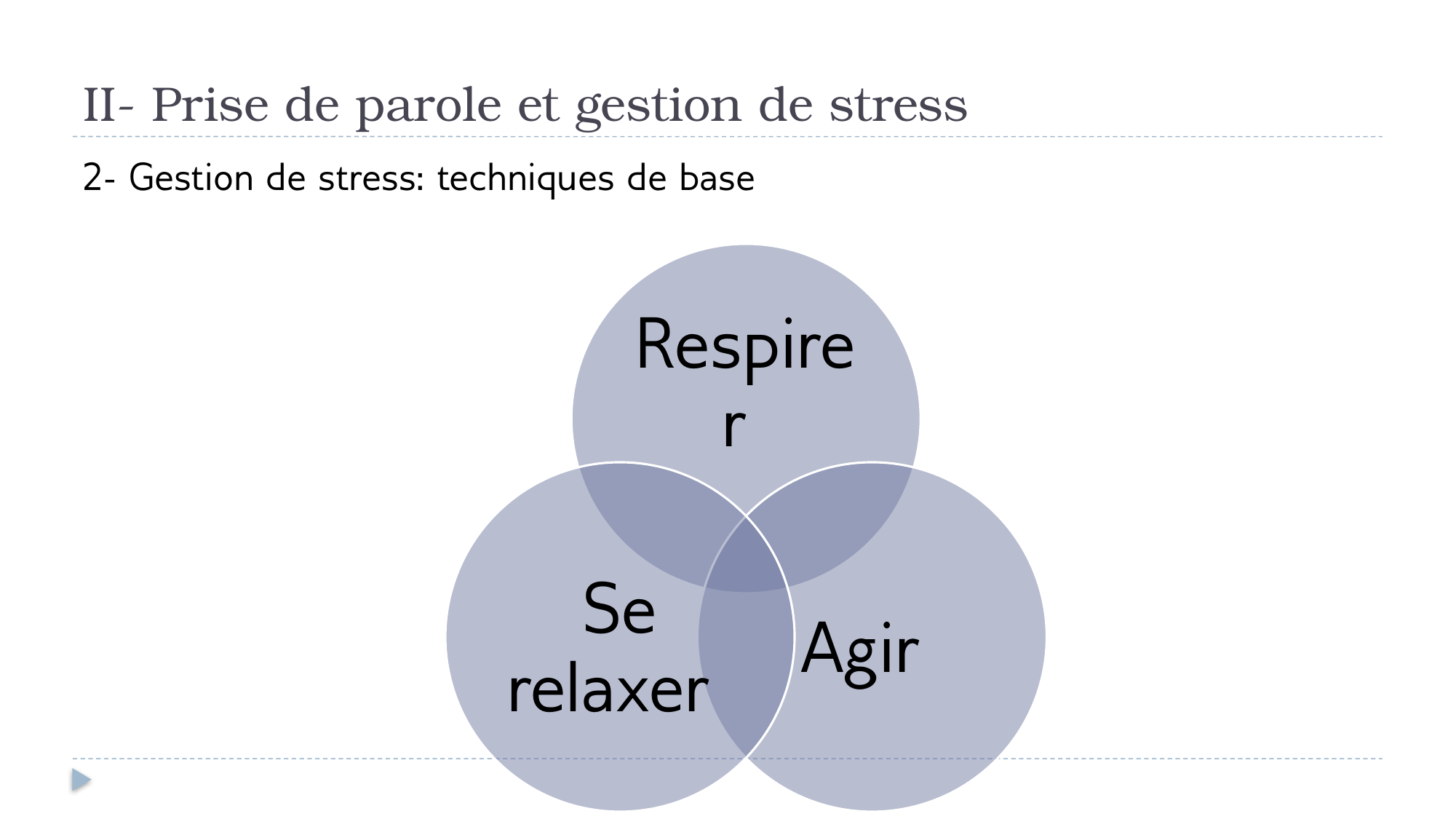

# II- Prise de parole et gestion de stress
2- Gestion de stress: techniques de base

Respirer
Agir
Se relaxer